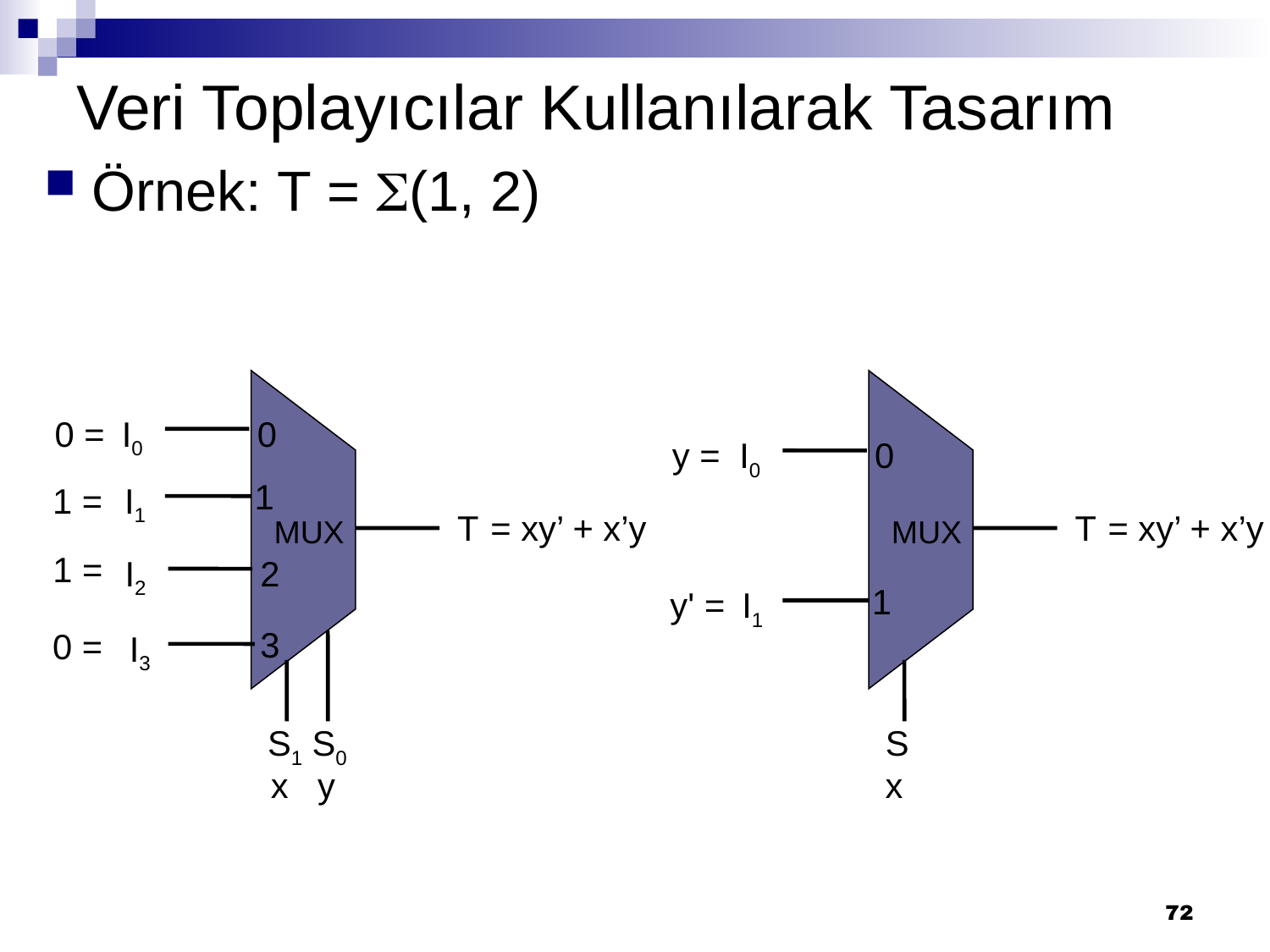

# Veri Toplayıcılar Kullanılarak Tasarım
Örnek: T = Σ(1, 2)
I0
0

1

I1

T
MUX

I2
2

3
I3

S1
S0
 0 =
1 =
1 =
0 =
 y =
I0
0

= xy’ + x’y
= xy’ + x’y
T
MUX

1
y' =
I1

S
x   y
x
72